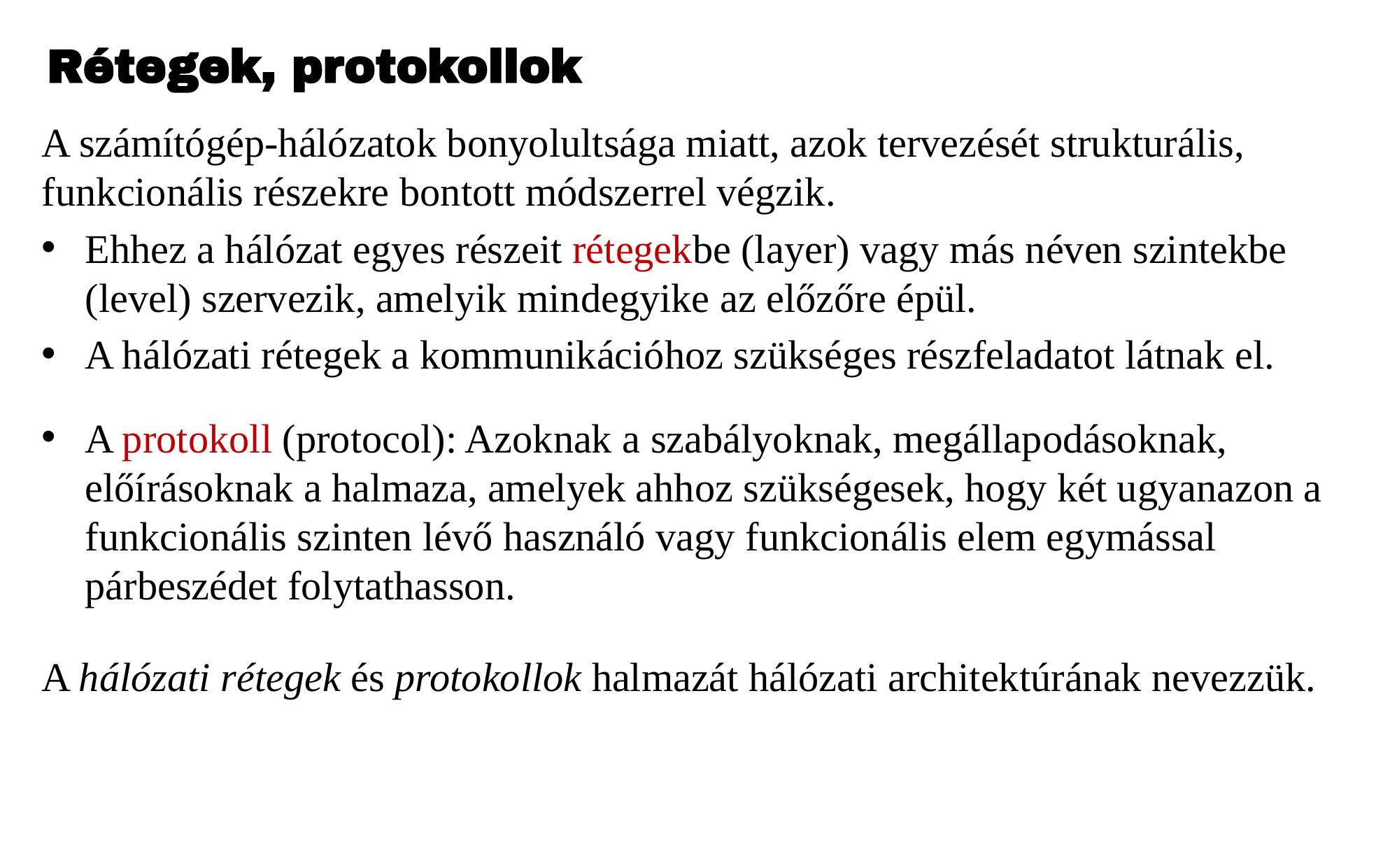

# Rétegek, protokollok
A számítógép-hálózatok bonyolultsága miatt, azok tervezését strukturális, funkcionális részekre bontott módszerrel végzik.
Ehhez a hálózat egyes részeit rétegekbe (layer) vagy más néven szintekbe (level) szervezik, amelyik mindegyike az előzőre épül.
A hálózati rétegek a kommunikációhoz szükséges részfeladatot látnak el.
A protokoll (protocol): Azoknak a szabályoknak, megállapodásoknak, előírásoknak a halmaza, amelyek ahhoz szükségesek, hogy két ugyanazon a funkcionális szinten lévő használó vagy funkcionális elem egymással párbeszédet folytathasson.
A hálózati rétegek és protokollok halmazát hálózati architektúrának nevezzük.